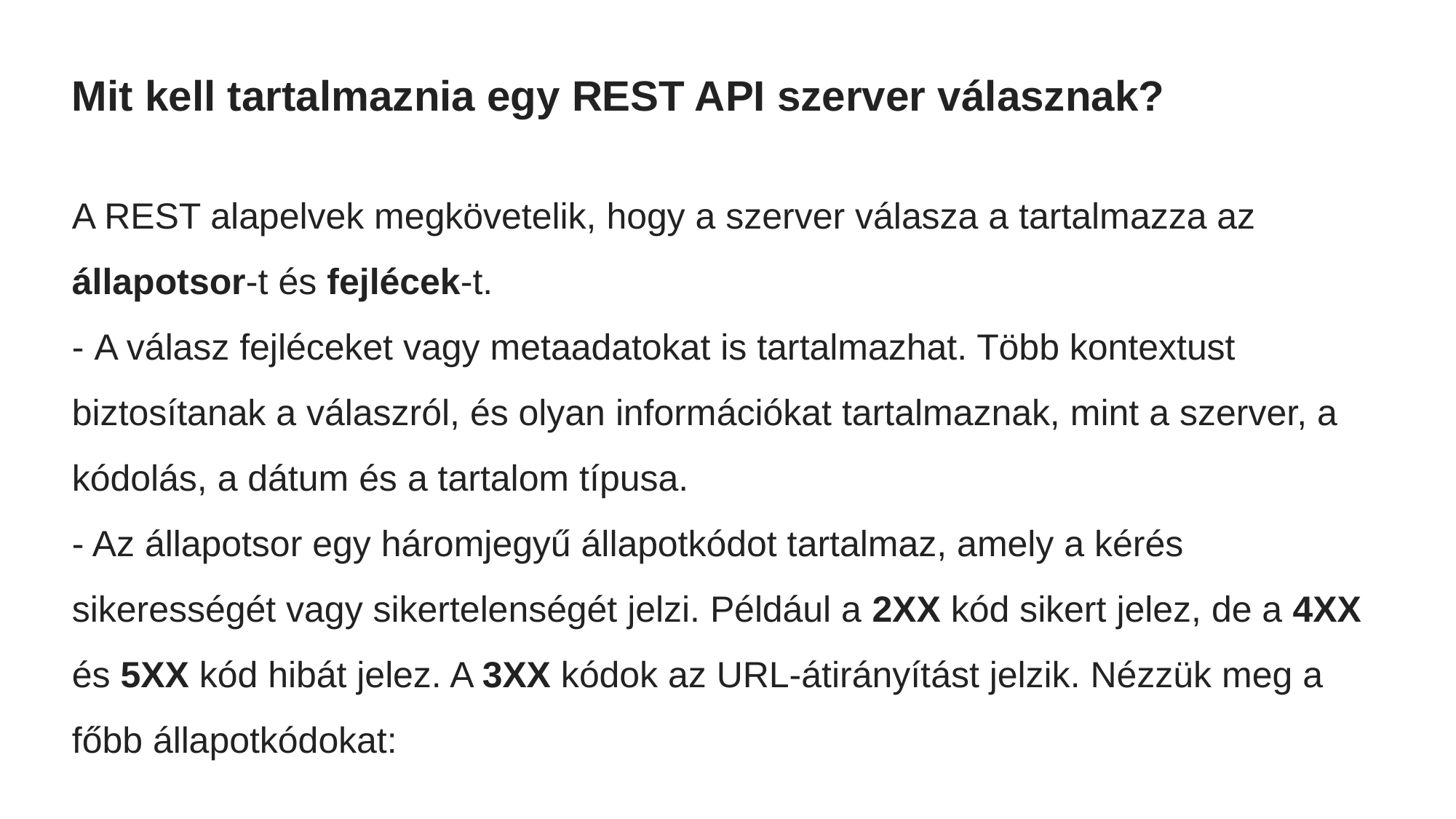

Mit kell tartalmaznia egy REST API szerver válasznak?

A REST alapelvek megkövetelik, hogy a szerver válasza a tartalmazza az állapotsor-t és fejlécek-t.
- A válasz fejléceket vagy metaadatokat is tartalmazhat. Több kontextust biztosítanak a válaszról, és olyan információkat tartalmaznak, mint a szerver, a kódolás, a dátum és a tartalom típusa.
- Az állapotsor egy háromjegyű állapotkódot tartalmaz, amely a kérés sikerességét vagy sikertelenségét jelzi. Például a 2XX kód sikert jelez, de a 4XX és 5XX kód hibát jelez. A 3XX kódok az URL-átirányítást jelzik. Nézzük meg a főbb állapotkódokat: